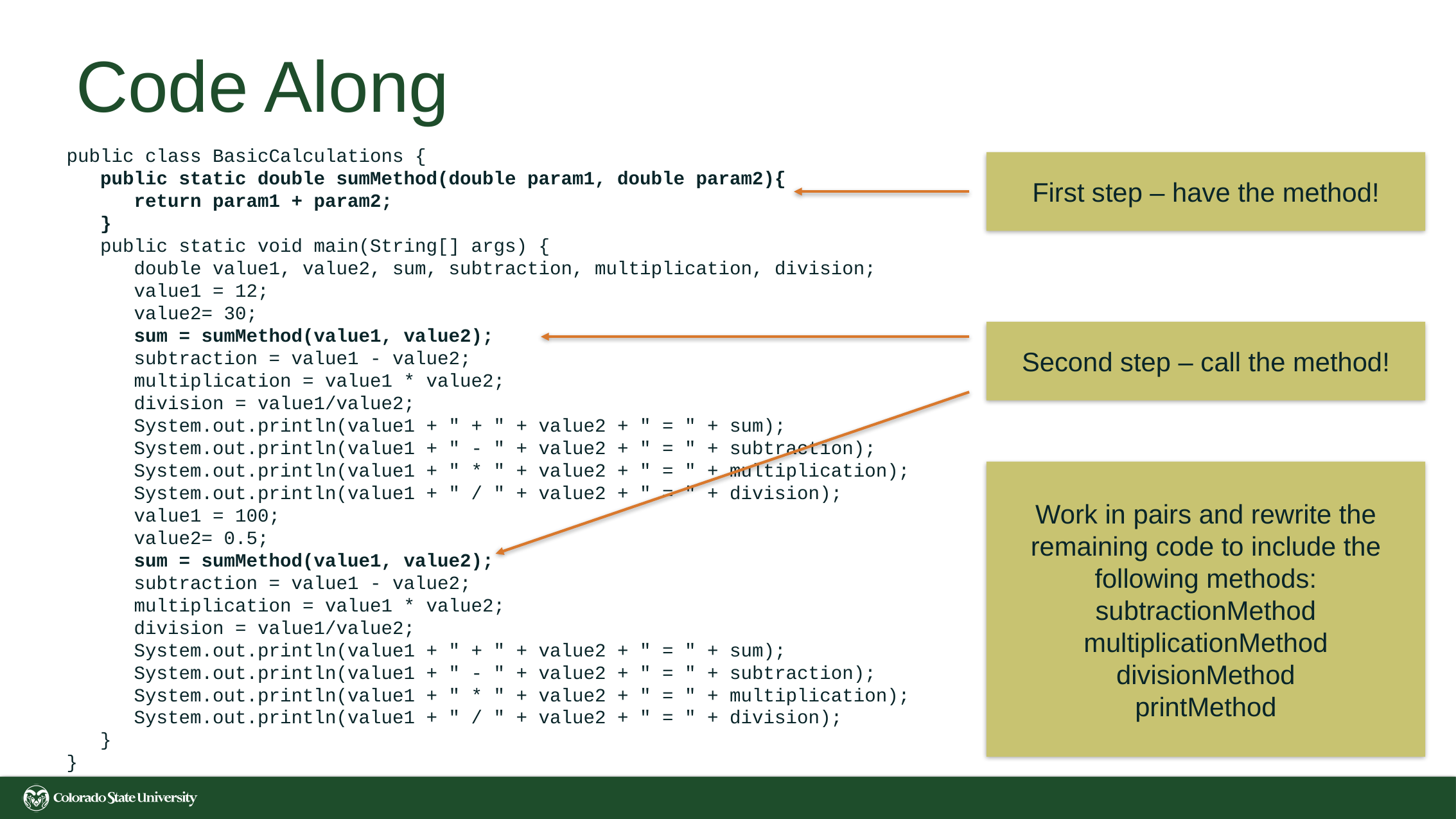

# Code Along
public class BasicCalculations {
   public static double sumMethod(double param1, double param2){
      return param1 + param2;
   }
   public static void main(String[] args) {
      double value1, value2, sum, subtraction, multiplication, division;
      value1 = 12;
      value2= 30;
      sum = sumMethod(value1, value2);
      subtraction = value1 - value2;
      multiplication = value1 * value2;
      division = value1/value2;
      System.out.println(value1 + " + " + value2 + " = " + sum);
      System.out.println(value1 + " - " + value2 + " = " + subtraction);
      System.out.println(value1 + " * " + value2 + " = " + multiplication);
      System.out.println(value1 + " / " + value2 + " = " + division);
      value1 = 100;
      value2= 0.5;
      sum = sumMethod(value1, value2);
      subtraction = value1 - value2;
      multiplication = value1 * value2;
      division = value1/value2;
      System.out.println(value1 + " + " + value2 + " = " + sum);
      System.out.println(value1 + " - " + value2 + " = " + subtraction);
      System.out.println(value1 + " * " + value2 + " = " + multiplication);
      System.out.println(value1 + " / " + value2 + " = " + division);
   }
}
First step – have the method!
Second step – call the method!
Work in pairs and rewrite the remaining code to include the following methods:
subtractionMethod
multiplicationMethod
divisionMethod
printMethod